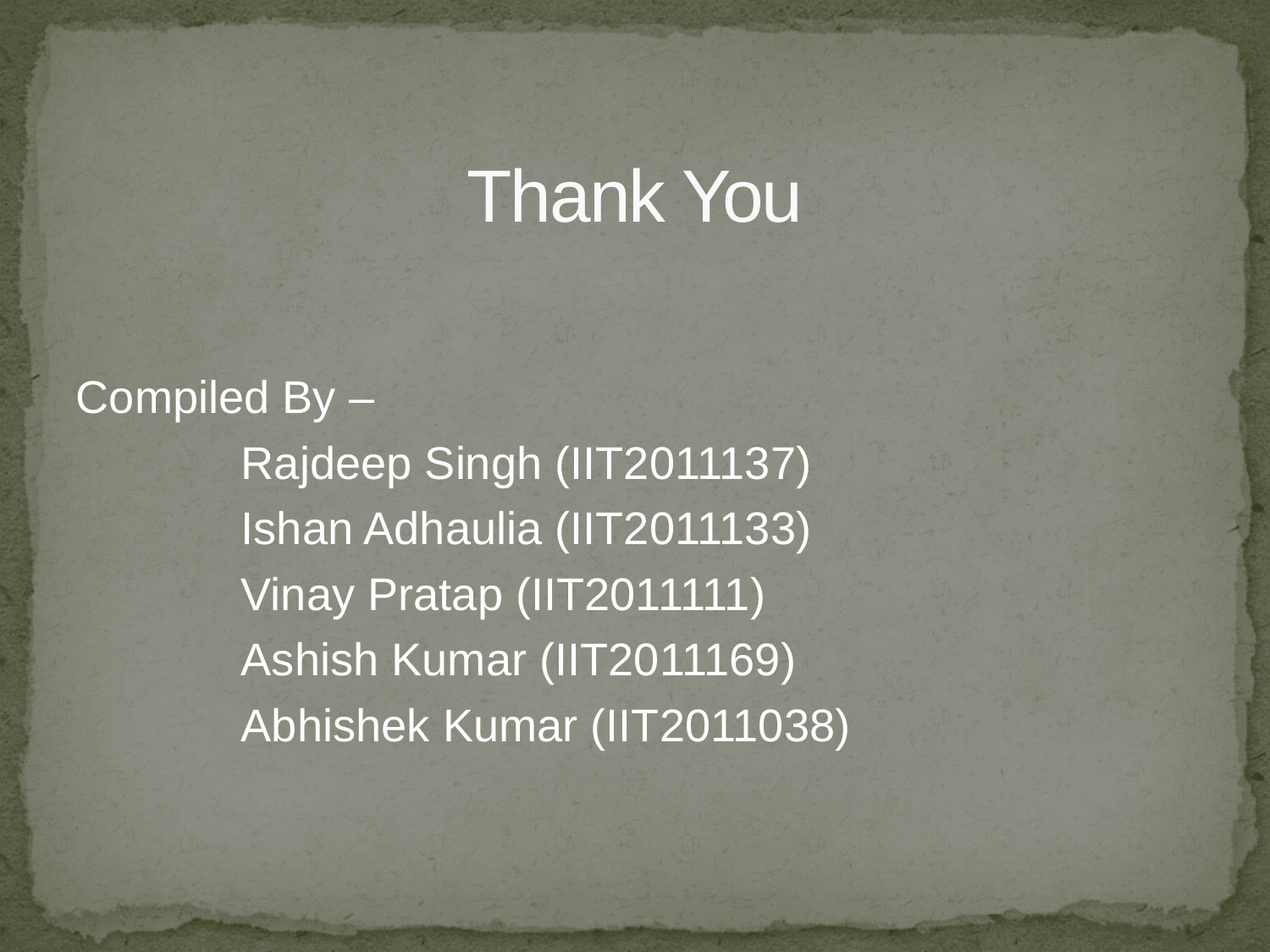

# Thank You

Compiled By –
		Rajdeep Singh (IIT2011137)
		Ishan Adhaulia (IIT2011133)
		Vinay Pratap (IIT2011111)
		Ashish Kumar (IIT2011169)
		Abhishek Kumar (IIT2011038)